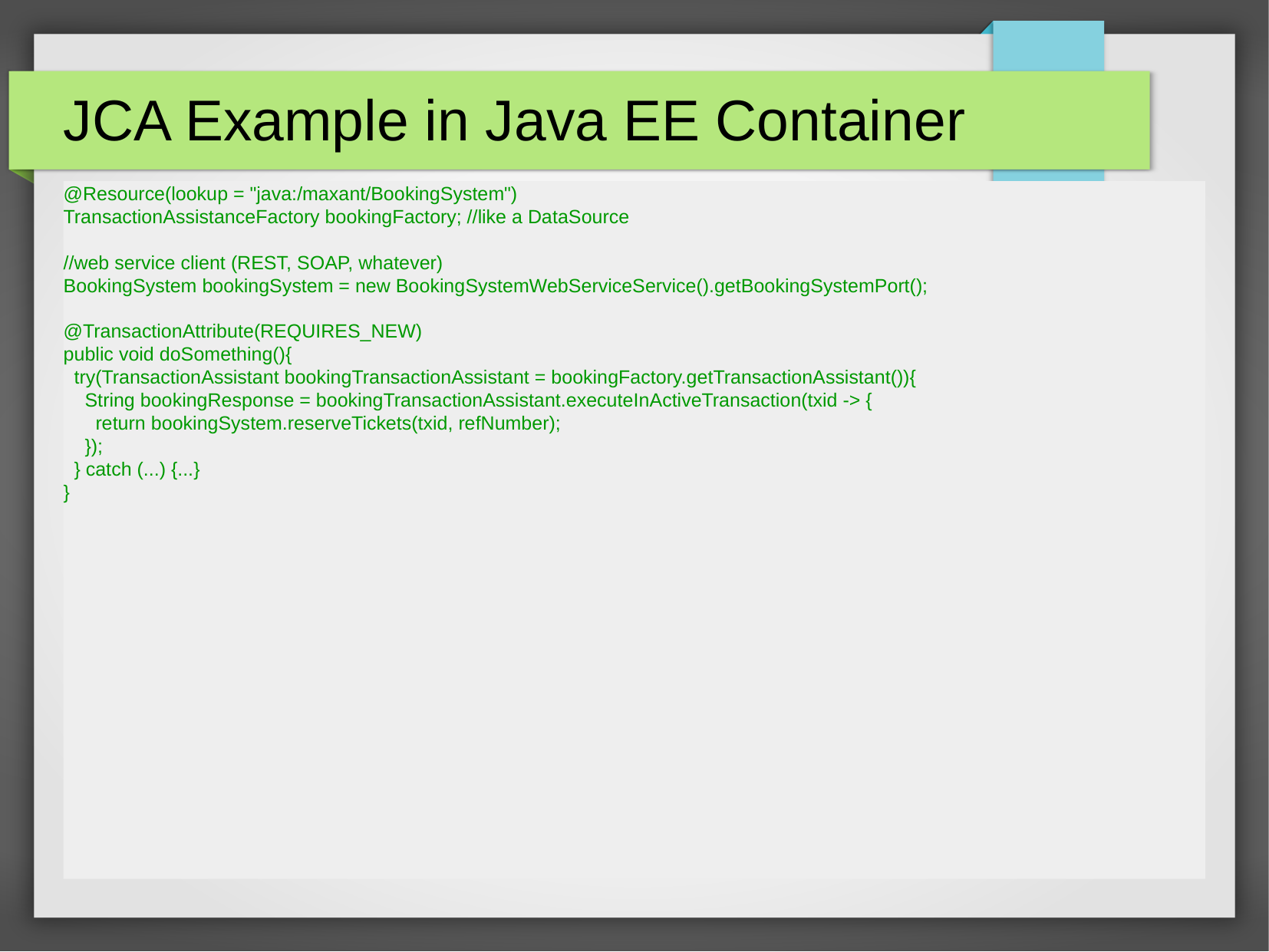

JCA Example in Java EE Container
@Resource(lookup = "java:/maxant/BookingSystem")
TransactionAssistanceFactory bookingFactory; //like a DataSource

//web service client (REST, SOAP, whatever)
BookingSystem bookingSystem = new BookingSystemWebServiceService().getBookingSystemPort();

@TransactionAttribute(REQUIRES_NEW)
public void doSomething(){
  try(TransactionAssistant bookingTransactionAssistant = bookingFactory.getTransactionAssistant()){
    String bookingResponse = bookingTransactionAssistant.executeInActiveTransaction(txid -> {
      return bookingSystem.reserveTickets(txid, refNumber);
    });
  } catch (...) {...}
}